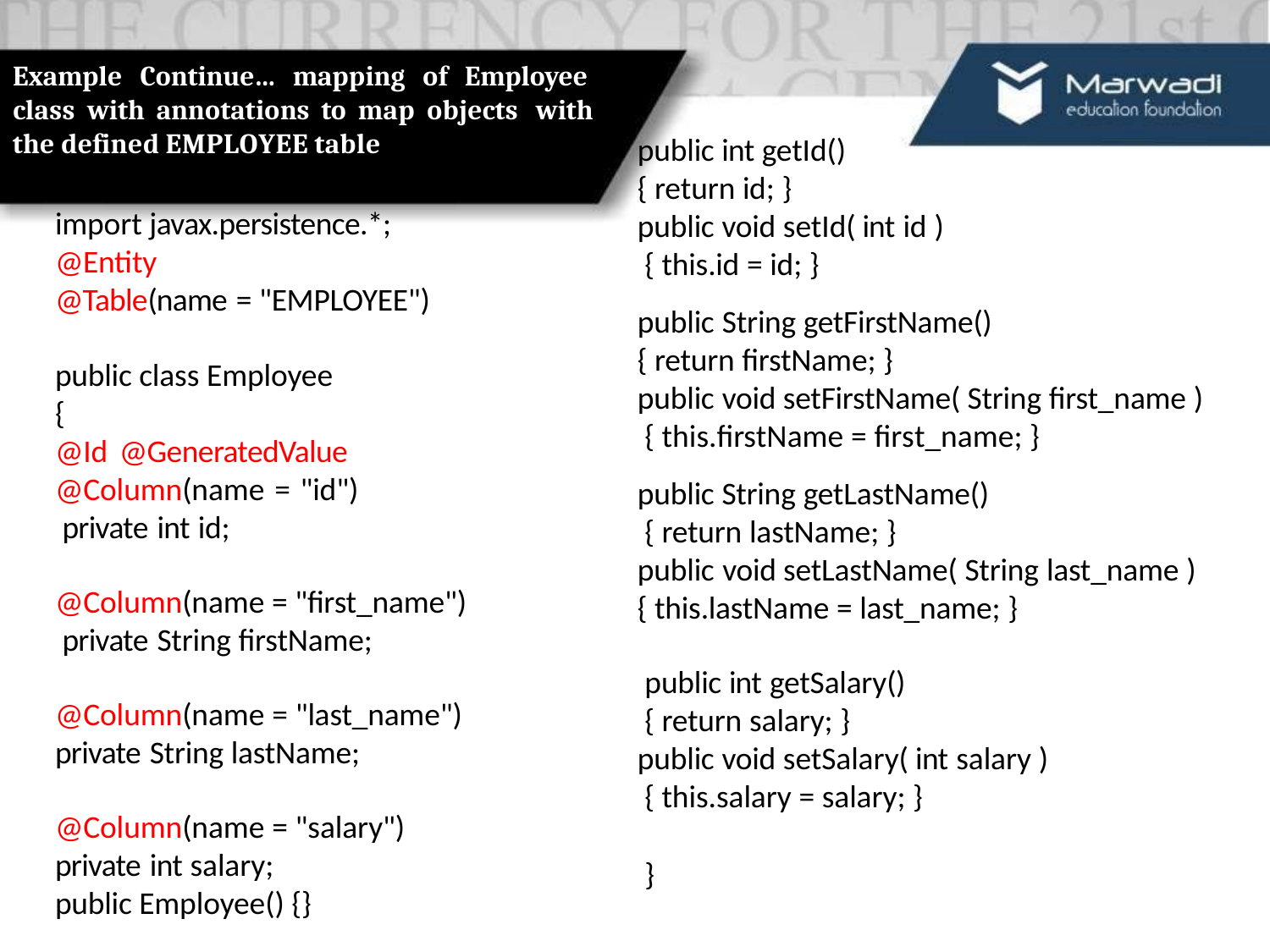

Example Continue… mapping of Employee  class with annotations to map objects with  the defined EMPLOYEE table
# public int getId()
{ return id; }
import javax.persistence.*;
@Entity
@Table(name = "EMPLOYEE")

public class Employee
{
@Id @GeneratedValue  @Column(name = "id")  private int id;

@Column(name = "first_name")  private String firstName;

@Column(name = "last_name")
private String lastName;

@Column(name = "salary")
private int salary;
public Employee() {}
public void setId( int id )
{ this.id = id; }
public String getFirstName()
{ return firstName; }
public void setFirstName( String first_name )
{ this.firstName = first_name; }
public String getLastName()
{ return lastName; }
public void setLastName( String last_name )
{ this.lastName = last_name; }

public int getSalary()
{ return salary; }
public void setSalary( int salary )
{ this.salary = salary; }
}